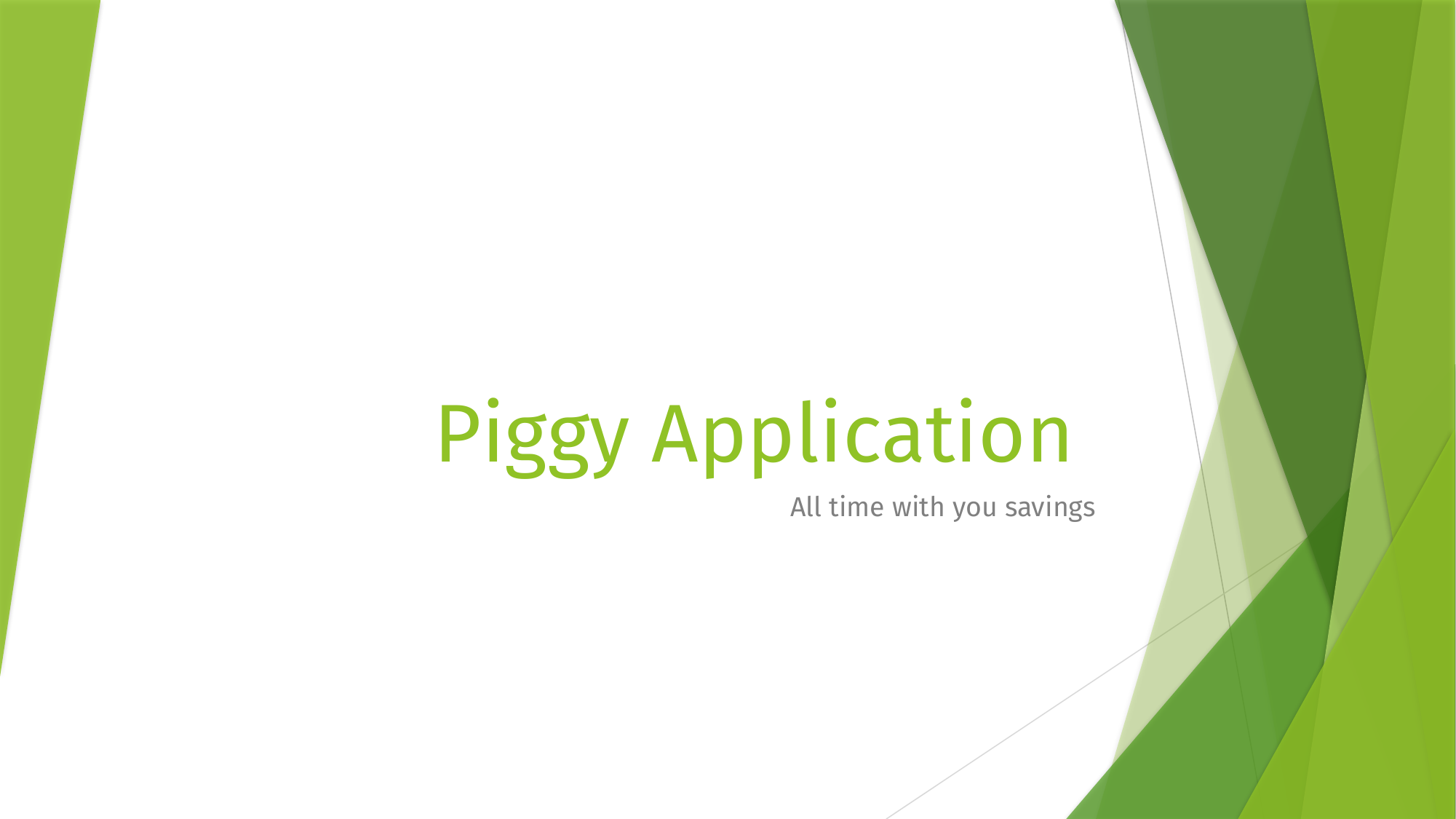

# Piggy Application
All time with you savings